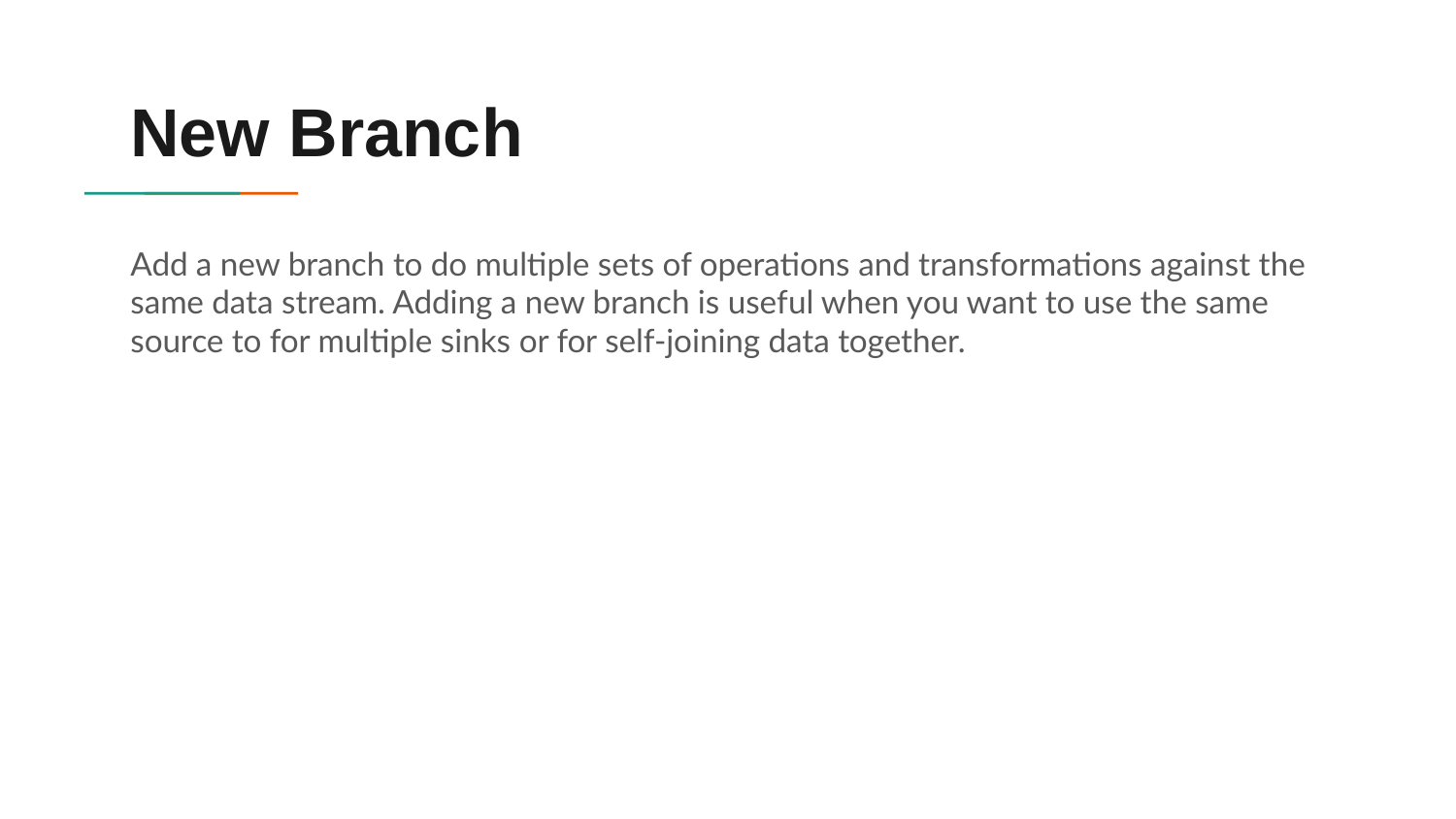

# New Branch

Add a new branch to do multiple sets of operations and transformations against the same data stream. Adding a new branch is useful when you want to use the same source to for multiple sinks or for self-joining data together.